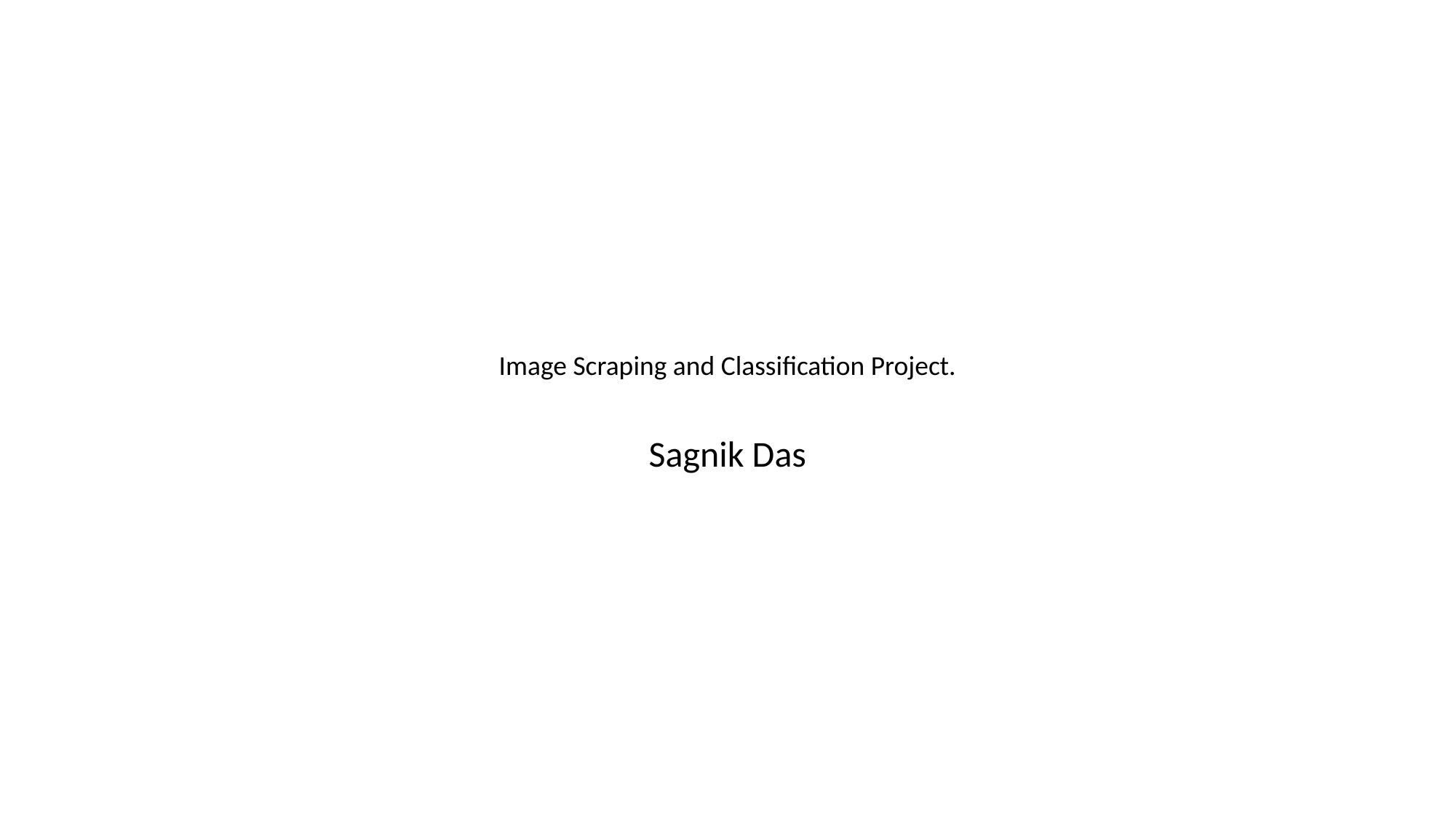

# Image Scraping and Classification Project.
Sagnik Das